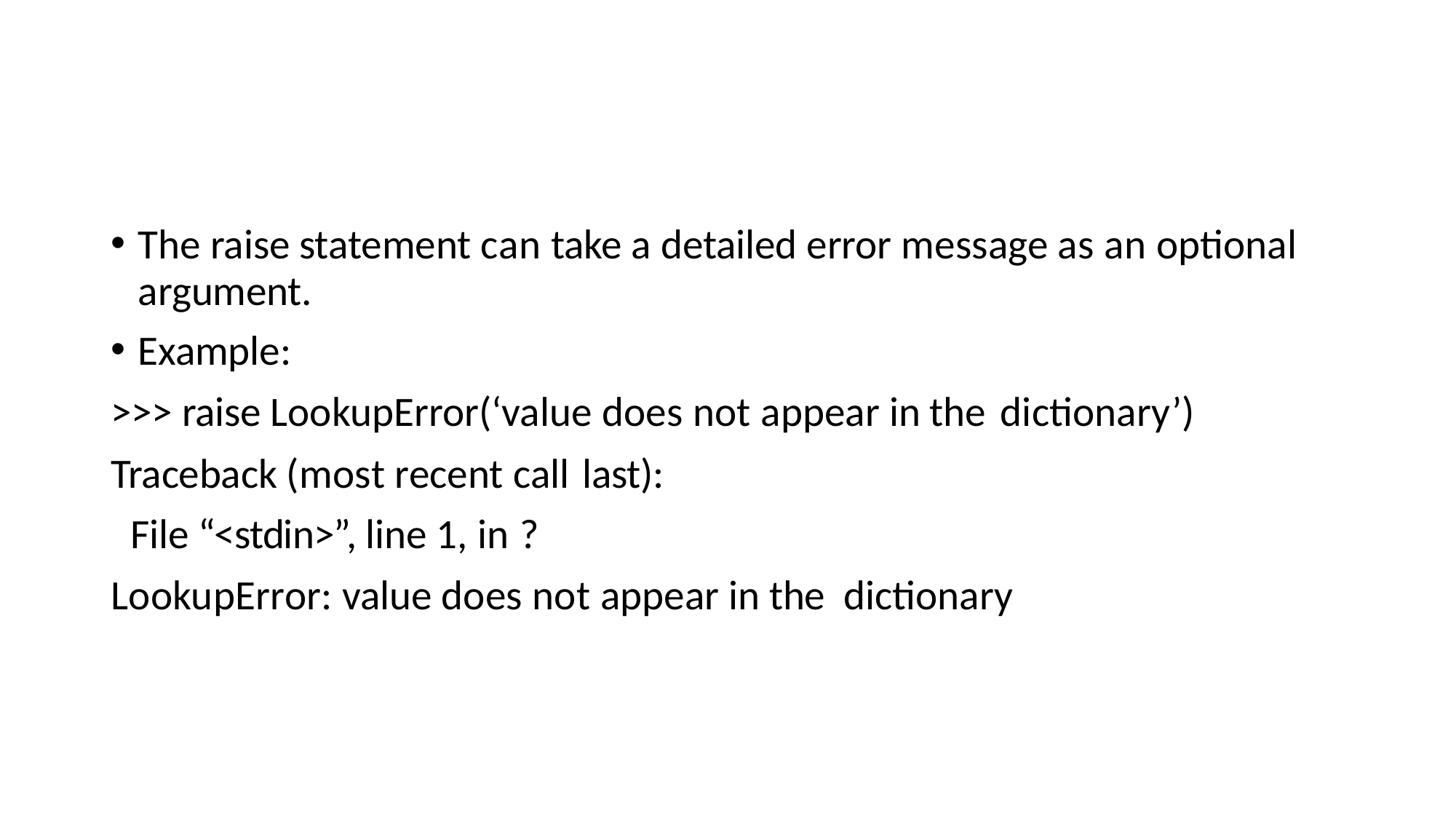

The raise statement can take a detailed error message as an optional  argument.
Example:
>>> raise LookupError(‘value does not appear in the dictionary’)
Traceback (most recent call last):
File “<stdin>”, line 1, in ?
LookupError: value does not appear in the dictionary